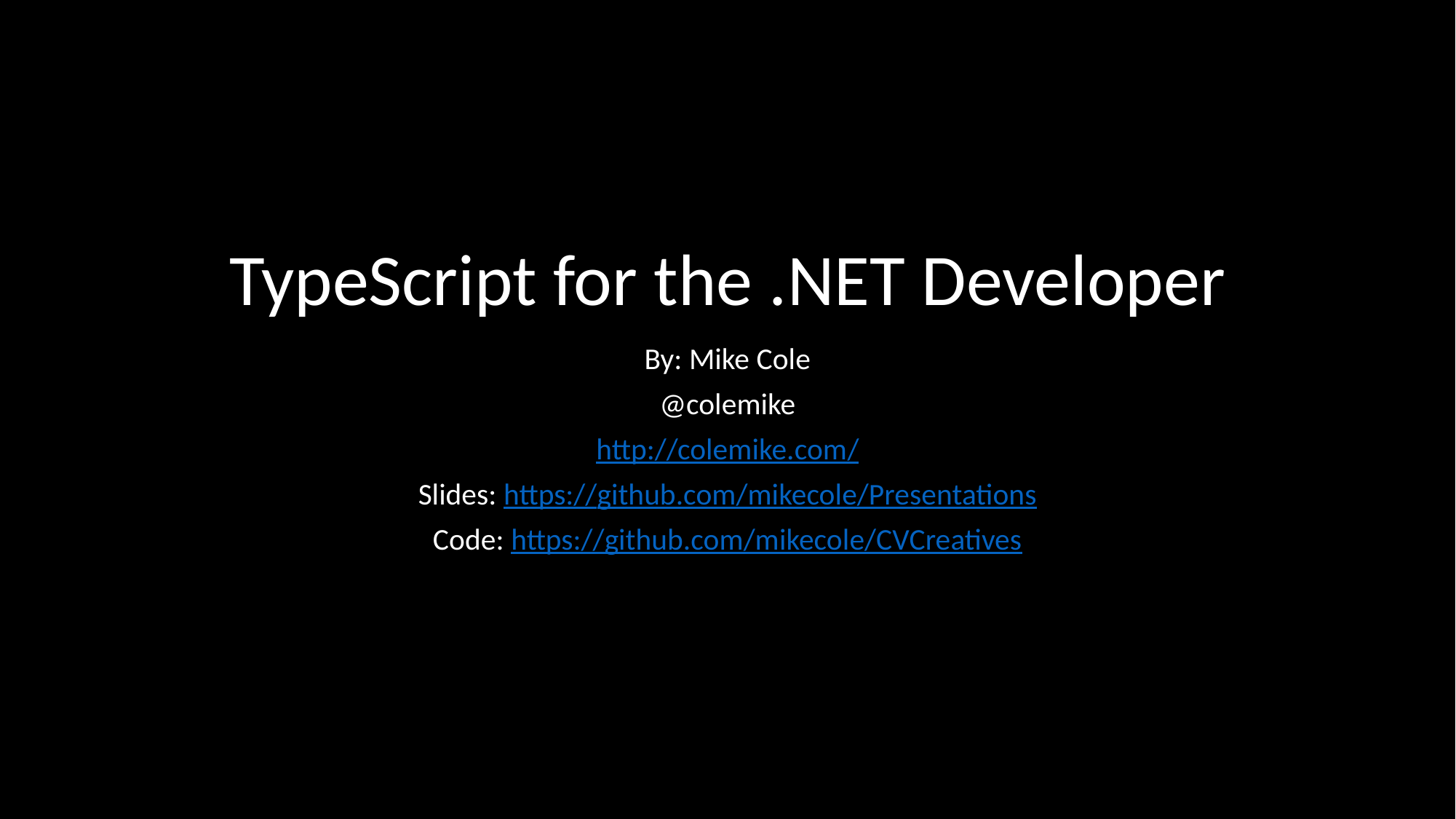

# TypeScript for the .NET Developer
By: Mike Cole
@colemike
http://colemike.com/
Slides: https://github.com/mikecole/Presentations
Code: https://github.com/mikecole/CVCreatives